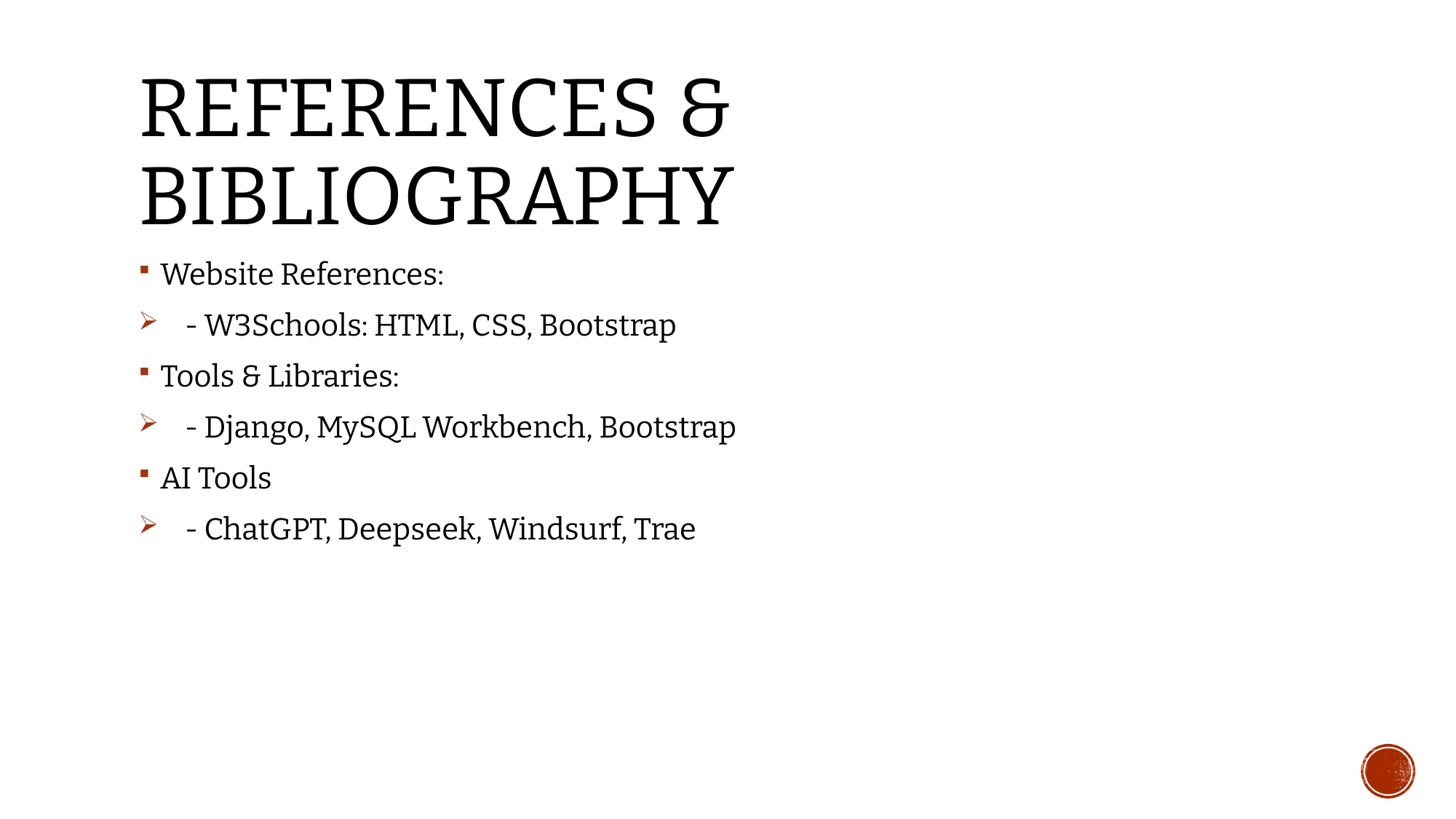

# References & Bibliography
Website References:
    - W3Schools: HTML, CSS, Bootstrap
Tools & Libraries:
    - Django, MySQL Workbench, Bootstrap
AI Tools
    - ChatGPT, Deepseek, Windsurf, Trae